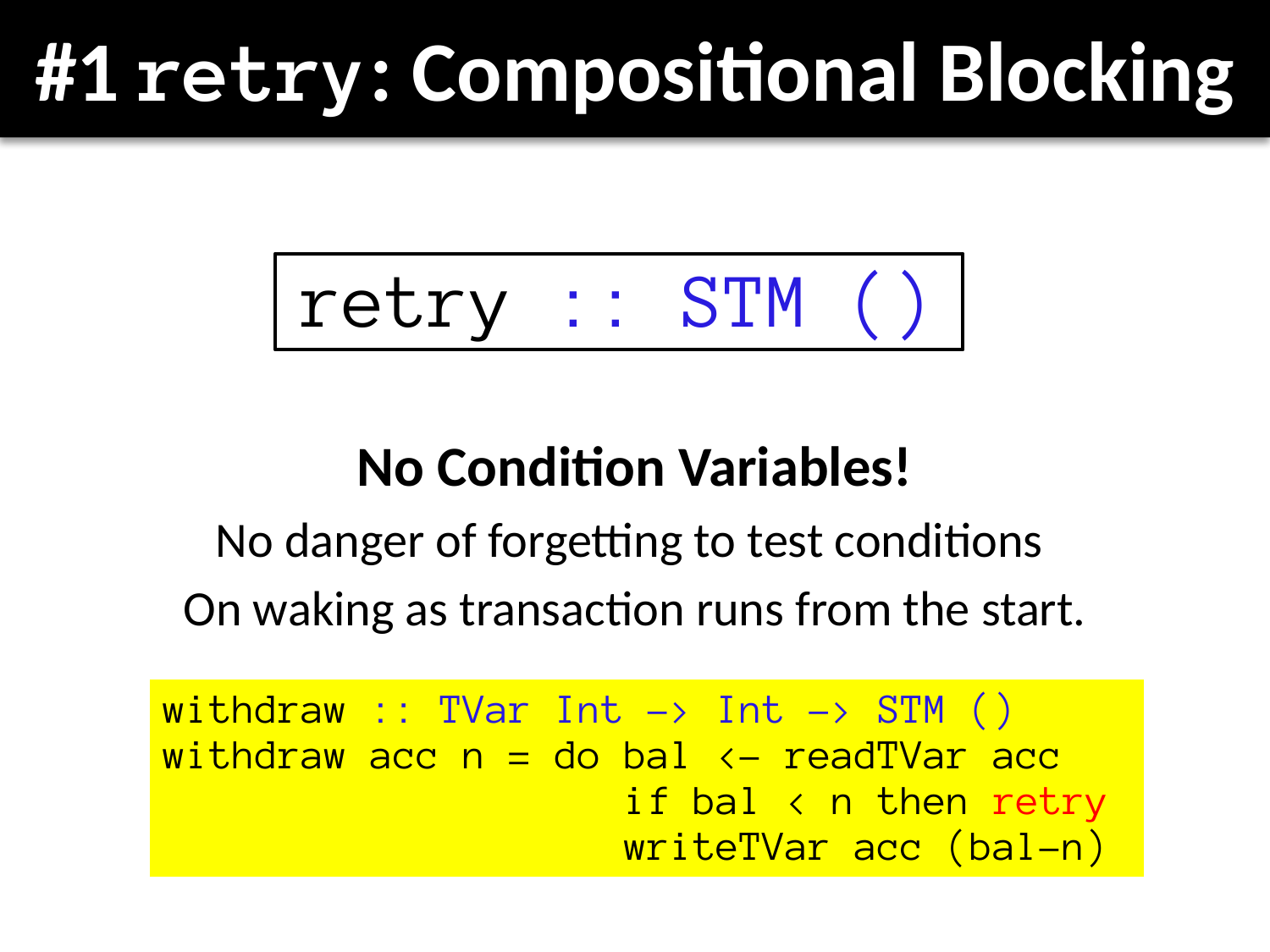

# #1 retry: Compositional Blocking
retry :: STM ()
No Condition Variables!
No danger of forgetting to test conditions
On waking as transaction runs from the start.

withdraw :: TVar Int -> Int -> STM ()
withdraw acc n = do bal <- readTVar acc
                    if bal < n then retry
                    writeTVar acc (bal-n)